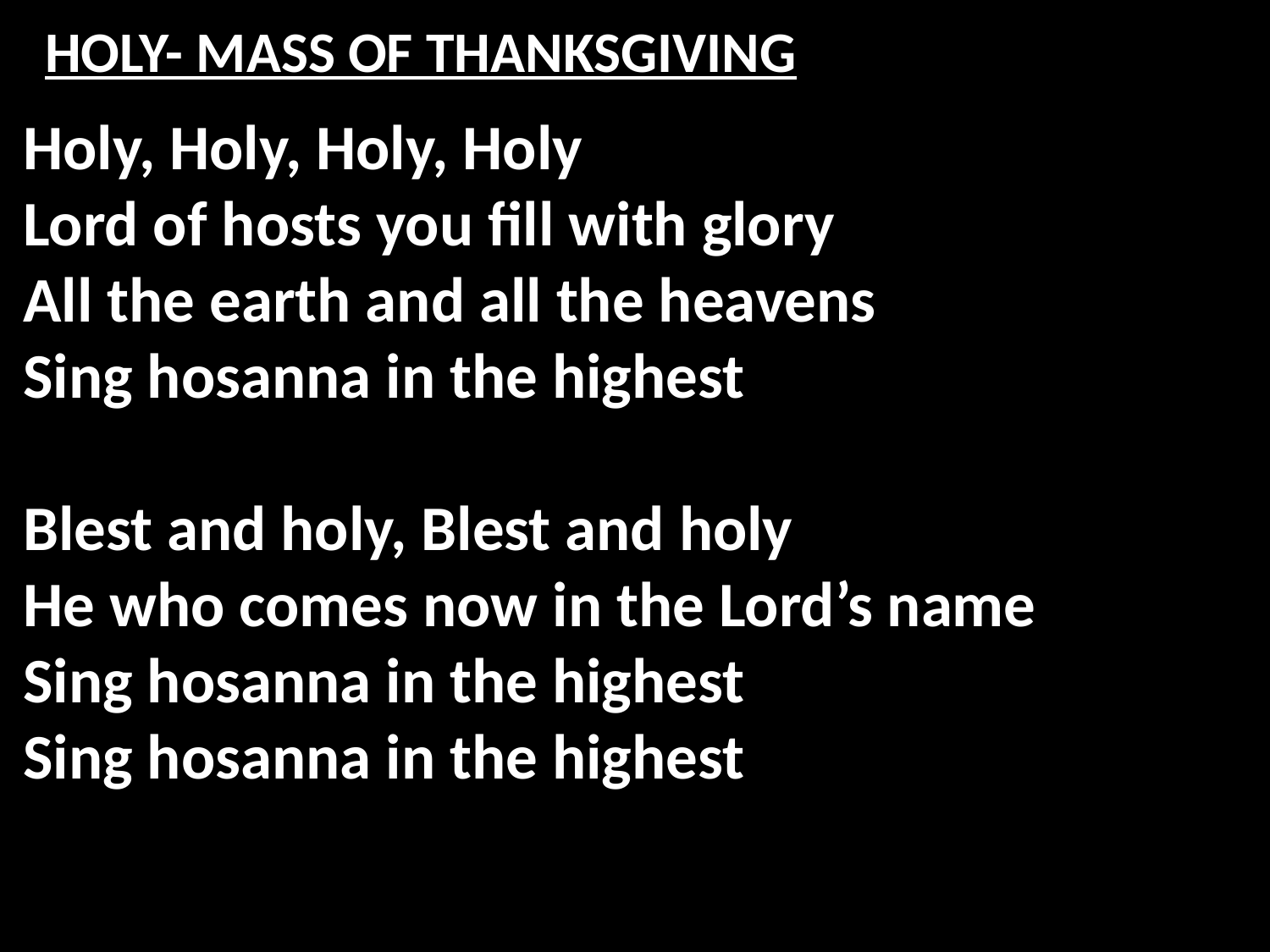

# HOLY- MASS OF THANKSGIVING
Holy, Holy, Holy, Holy
Lord of hosts you fill with glory
All the earth and all the heavens
Sing hosanna in the highest

Blest and holy, Blest and holy
He who comes now in the Lord’s name
Sing hosanna in the highest
Sing hosanna in the highest